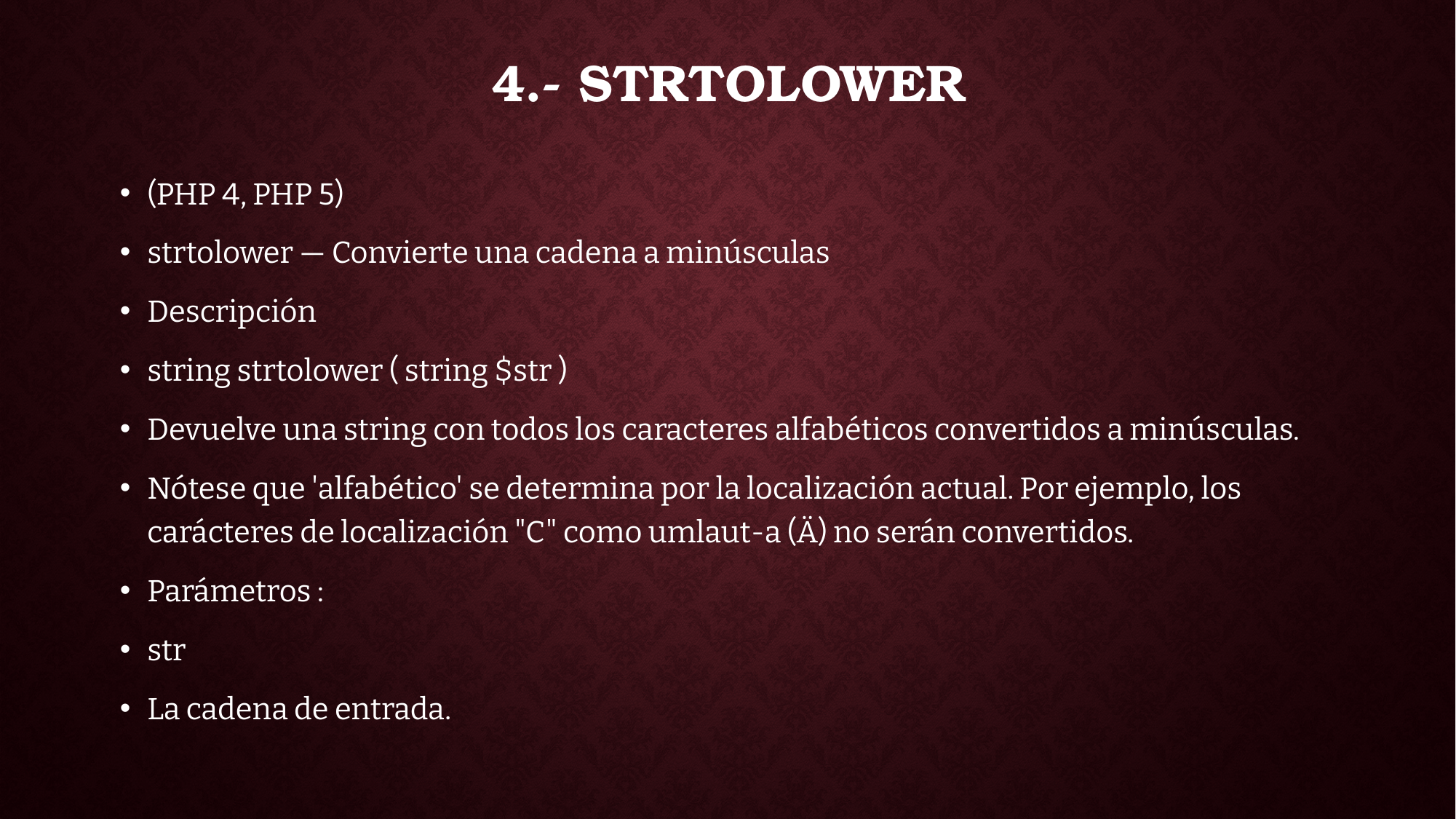

# 4.- strtolower
(PHP 4, PHP 5)
strtolower — Convierte una cadena a minúsculas
Descripción
string strtolower ( string $str )
Devuelve una string con todos los caracteres alfabéticos convertidos a minúsculas.
Nótese que 'alfabético' se determina por la localización actual. Por ejemplo, los carácteres de localización "C" como umlaut-a (Ä) no serán convertidos.
Parámetros :
str
La cadena de entrada.